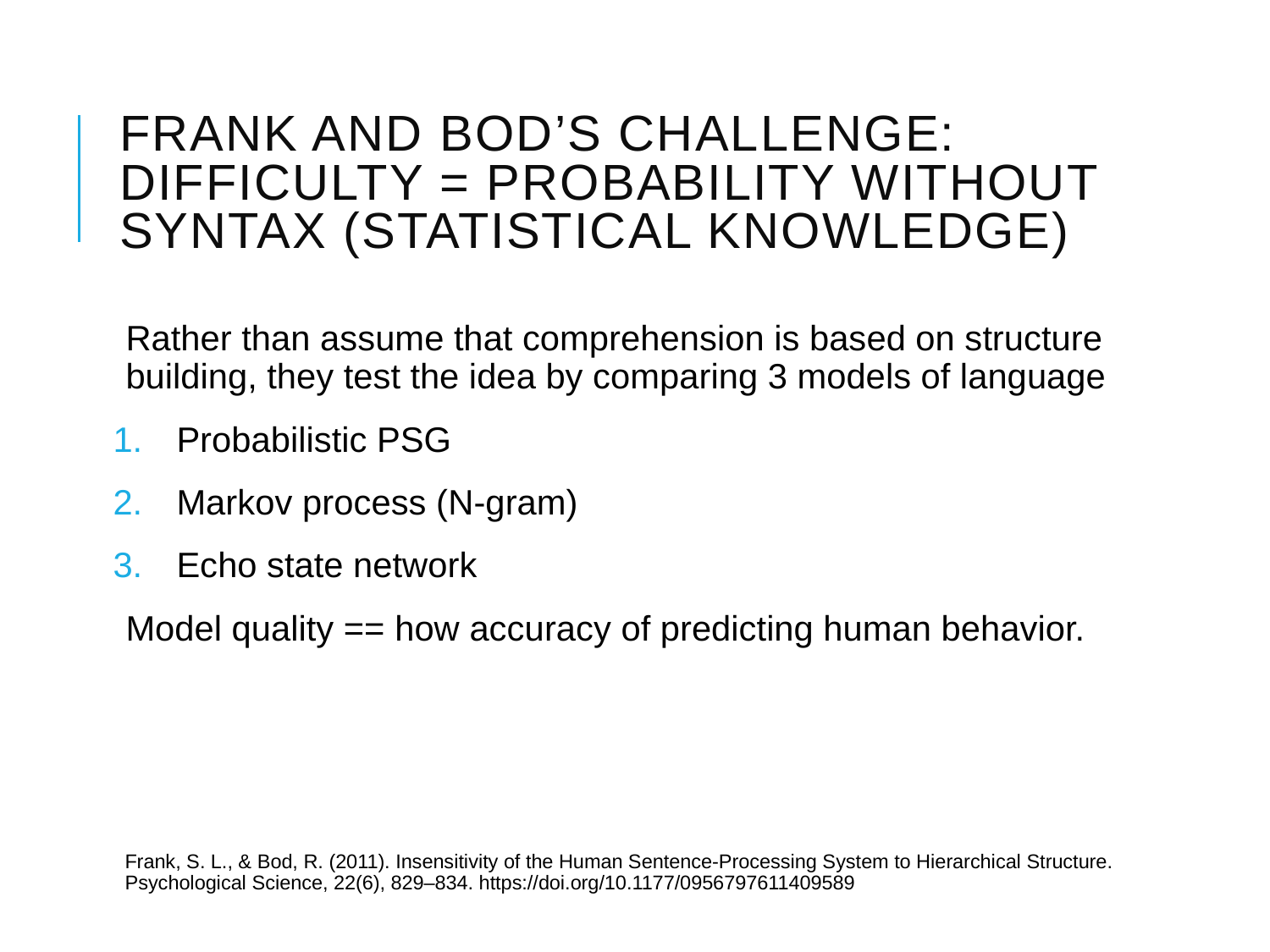

# Frank and Bod’s challenge: difficulty = probability without syntax (statistical knowledge)
Rather than assume that comprehension is based on structure building, they test the idea by comparing 3 models of language
Probabilistic PSG
Markov process (N-gram)
Echo state network
Model quality == how accuracy of predicting human behavior.
Frank, S. L., & Bod, R. (2011). Insensitivity of the Human Sentence-Processing System to Hierarchical Structure. Psychological Science, 22(6), 829–834. https://doi.org/10.1177/0956797611409589